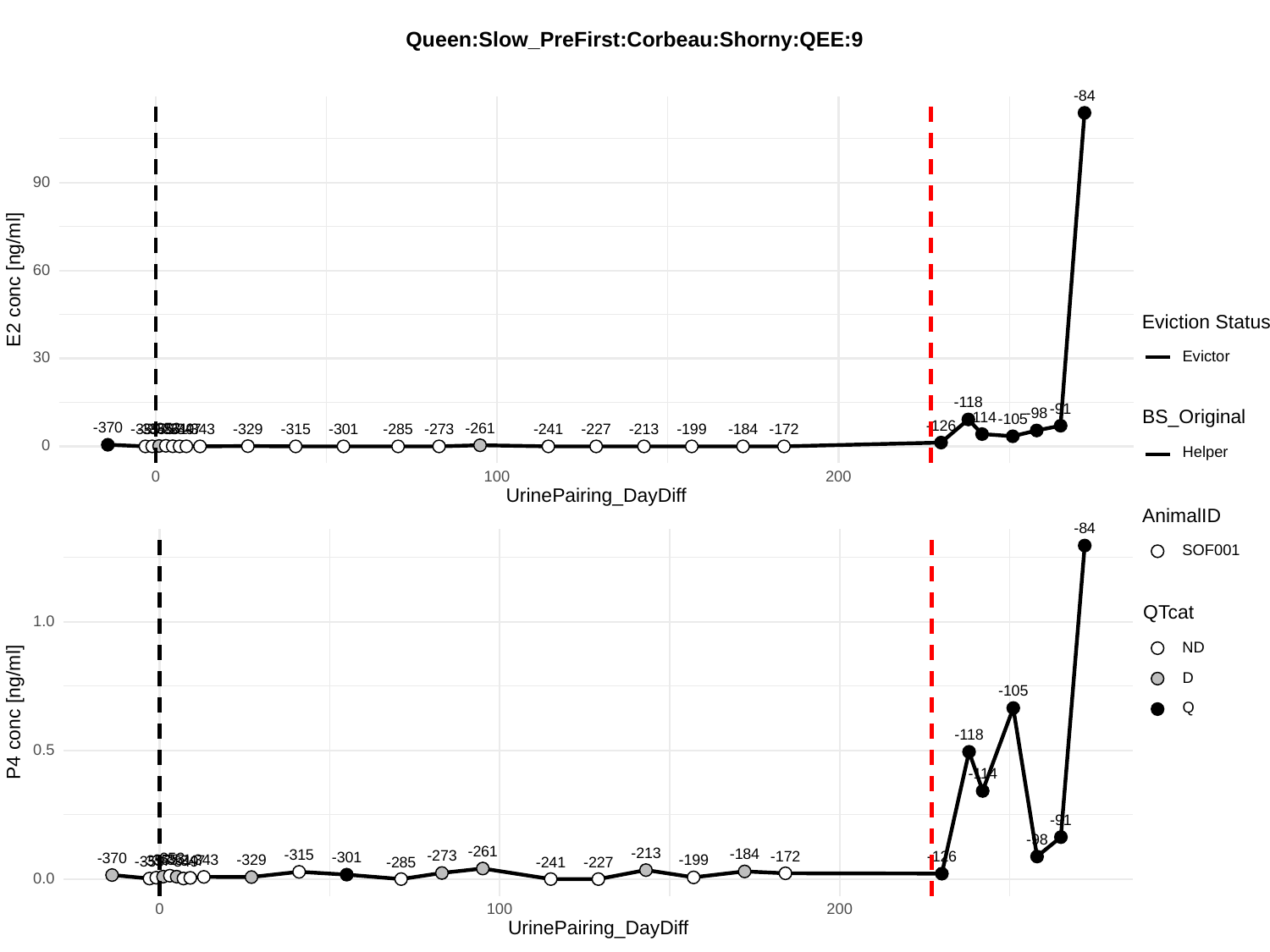

Queen:Slow_PreFirst:Corbeau:Shorny:QEE:9
-84

90

60
E2 conc [ng/ml]

Eviction Status
Evictor
30

-118

-91
-98
BS_Original
-114

-105

-126
-370
-261
-353

-355
-329
-351
-347
-357
-343
-359
-349
-315
-301
-273
-213
-285
-199
-184
-241
-227
-172

0
Helper

0
100
200
UrinePairing_DayDiff
AnimalID
-84

SOF001

QTcat
1.0

ND

D

-105

Q

P4 conc [ng/ml]
-118
0.5

-114

-91

-98
-261
-213
-184
-315

-273
-172
-126
-301
-370
-353
-355
-351
-343
-329
-199
-357
-347
-349
-359
-285
-241
-227

0.0

0
100
200
UrinePairing_DayDiff